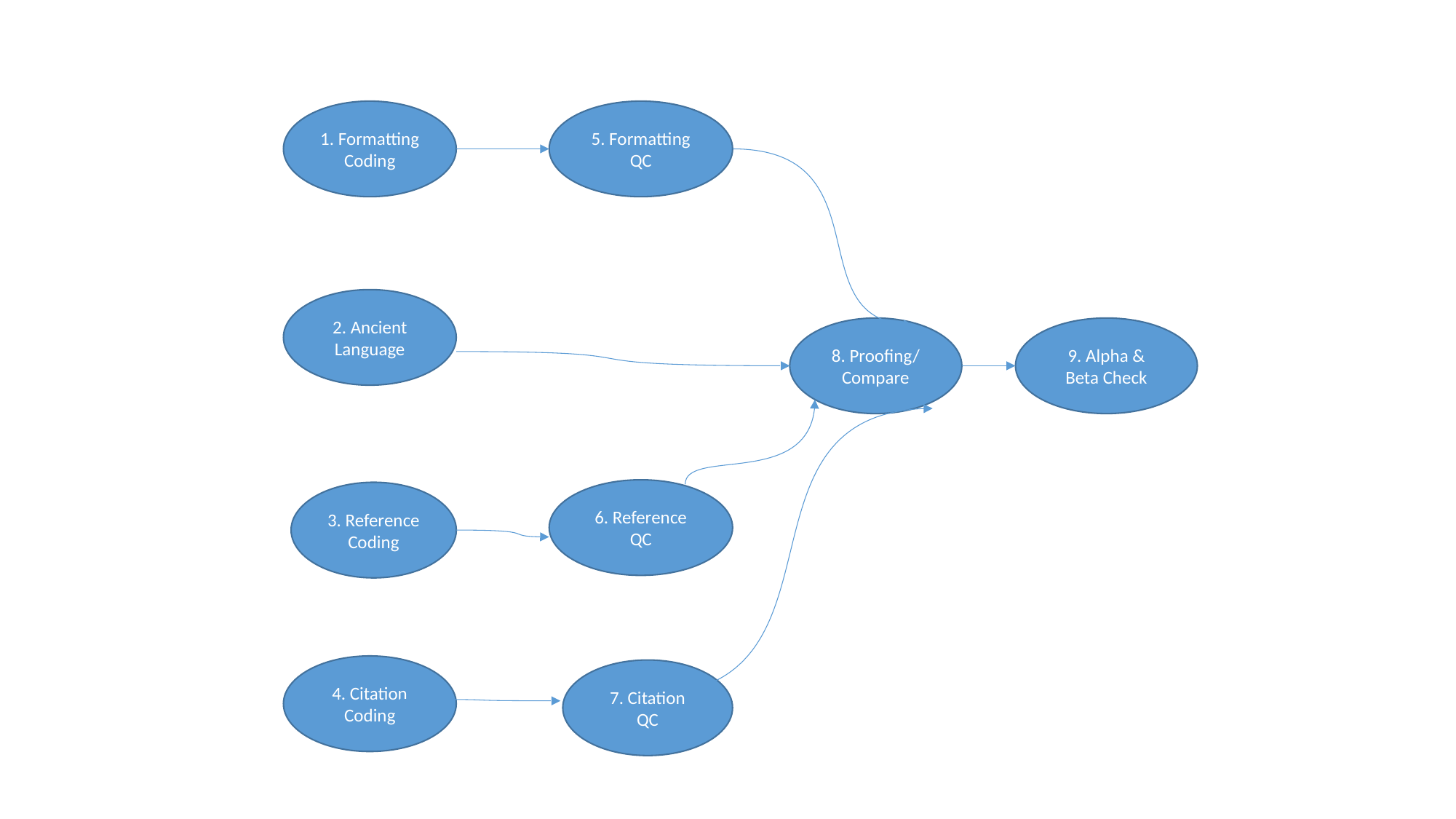

1. Formatting Coding
5. Formatting QC
2. Ancient Language
8. Proofing/ Compare

9. Alpha & Beta Check

6. Reference QC
3. Reference Coding
4. Citation Coding
7. Citation QC